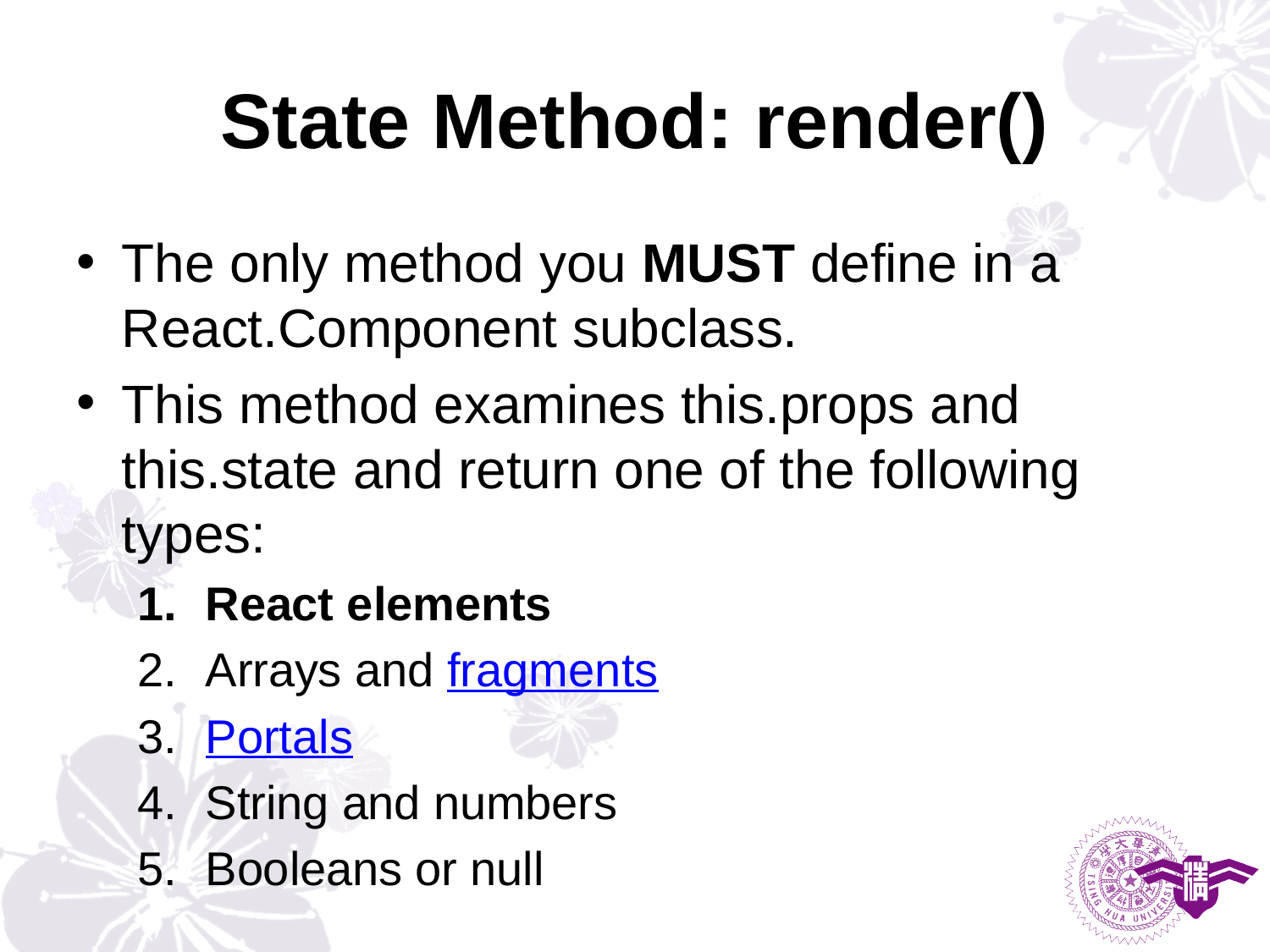

# State Method: render()
The only method you MUST define in a React.Component subclass.
This method examines this.props and this.state and return one of the following types:
React elements
Arrays and fragments
Portals
String and numbers
Booleans or null